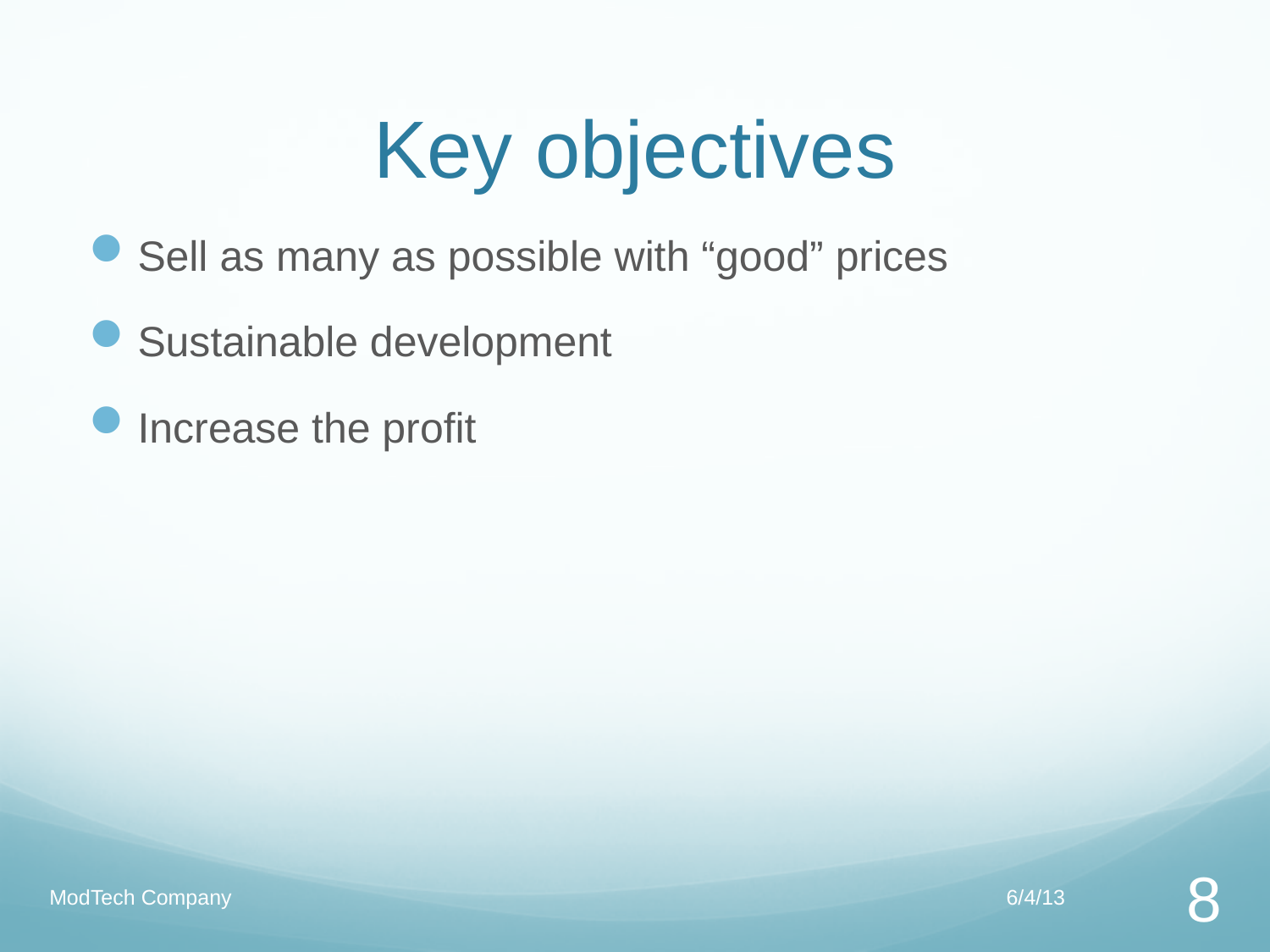

# Key objectives
Sell as many as possible with “good” prices
Sustainable development
Increase the profit
ModTech Company
6/4/13
8